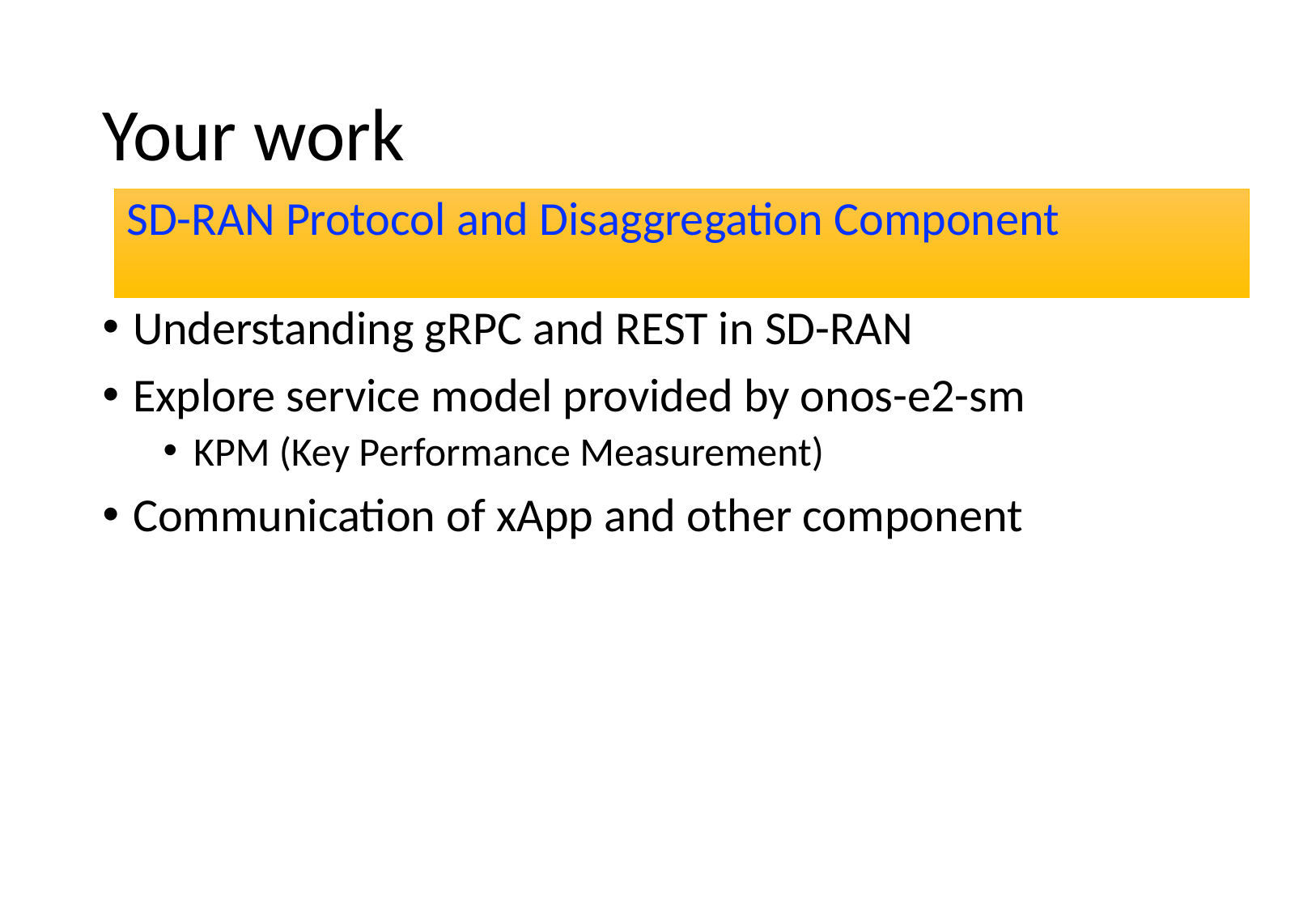

# Your work
SD-RAN Protocol and Disaggregation Component
Understanding gRPC and REST in SD-RAN
Explore service model provided by onos-e2-sm
KPM (Key Performance Measurement)
Communication of xApp and other component